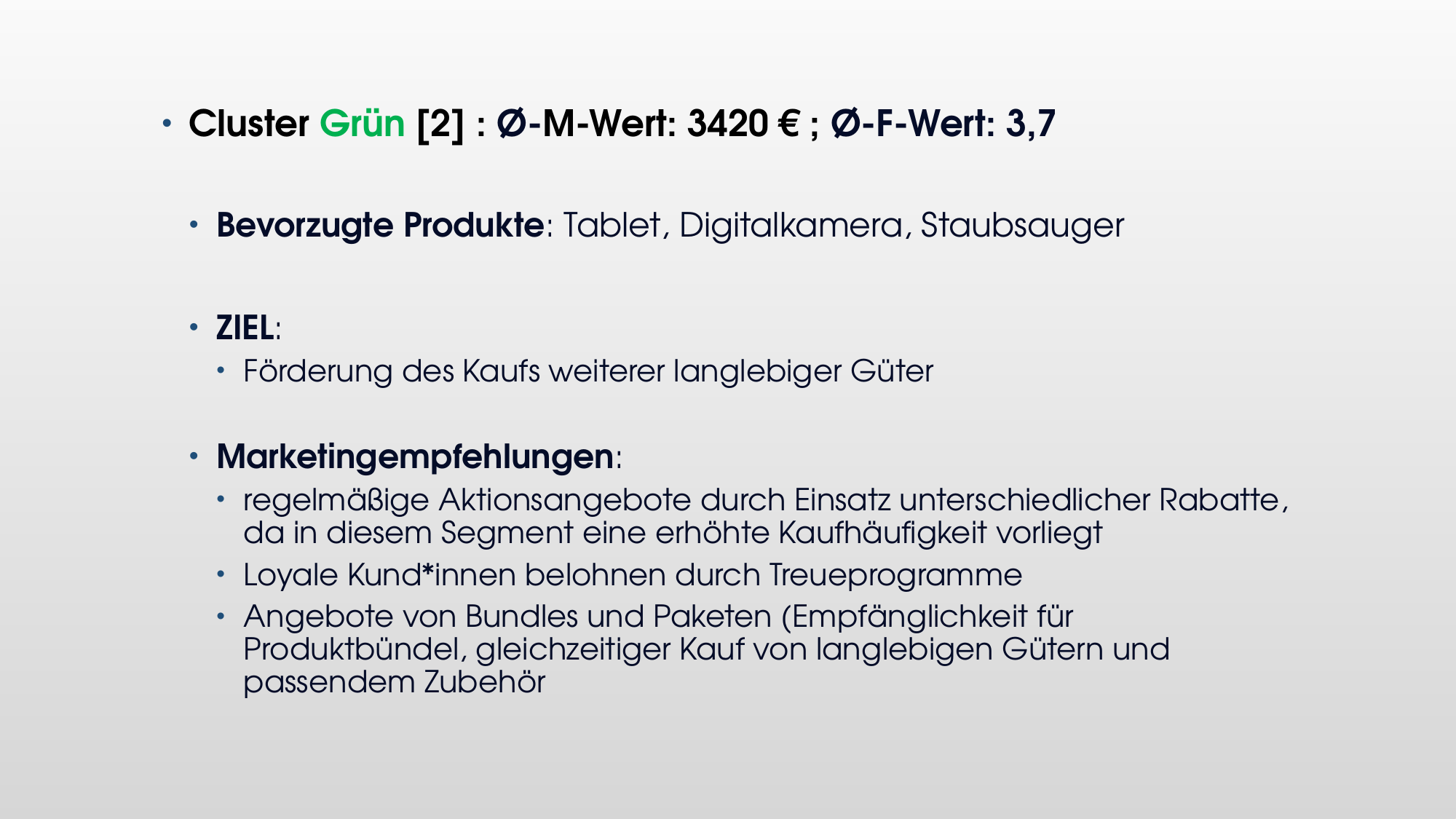

Cluster Grün [2] : Ø-M-Wert: 3420 € ; Ø-F-Wert: 3,7

Bevorzugte Produkte: Tablet, Digitalkamera, Staubsauger

ZIEL:
Förderung des Kaufs weiterer langlebiger Güter

Marketingempfehlungen:
regelmäßige Aktionsangebote durch Einsatz unterschiedlicher Rabatte, da in diesem Segment eine erhöhte Kaufhäufigkeit vorliegt
Loyale Kund*innen belohnen durch Treueprogramme
Angebote von Bundles und Paketen (Empfänglichkeit für Produktbündel, gleichzeitiger Kauf von langlebigen Gütern und passendem Zubehör